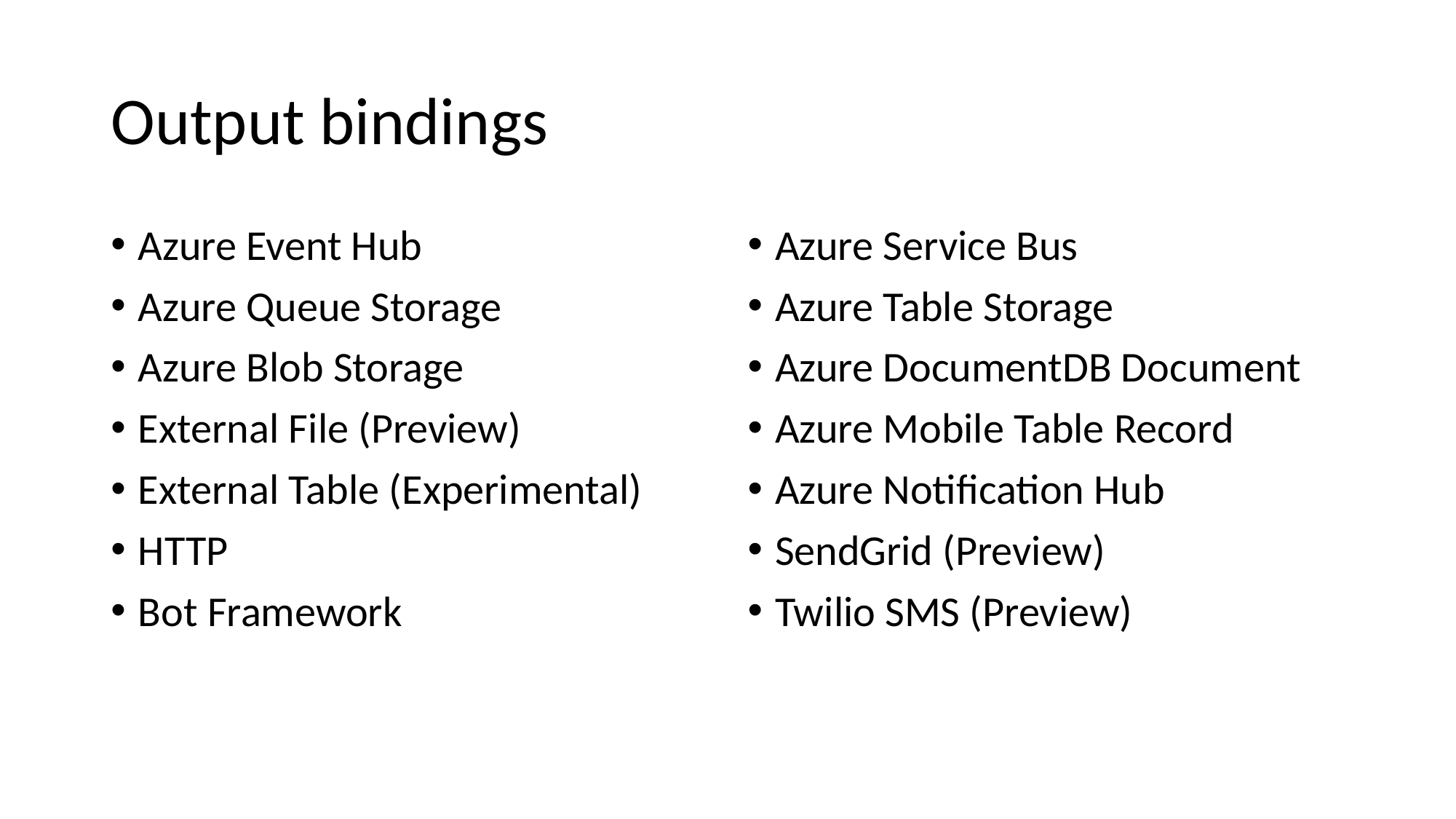

# Output bindings
Azure Event Hub
Azure Queue Storage
Azure Blob Storage
External File (Preview)
External Table (Experimental)
HTTP
Bot Framework

Azure Service Bus
Azure Table Storage
Azure DocumentDB Document
Azure Mobile Table Record
Azure Notification Hub
SendGrid (Preview)
Twilio SMS (Preview)